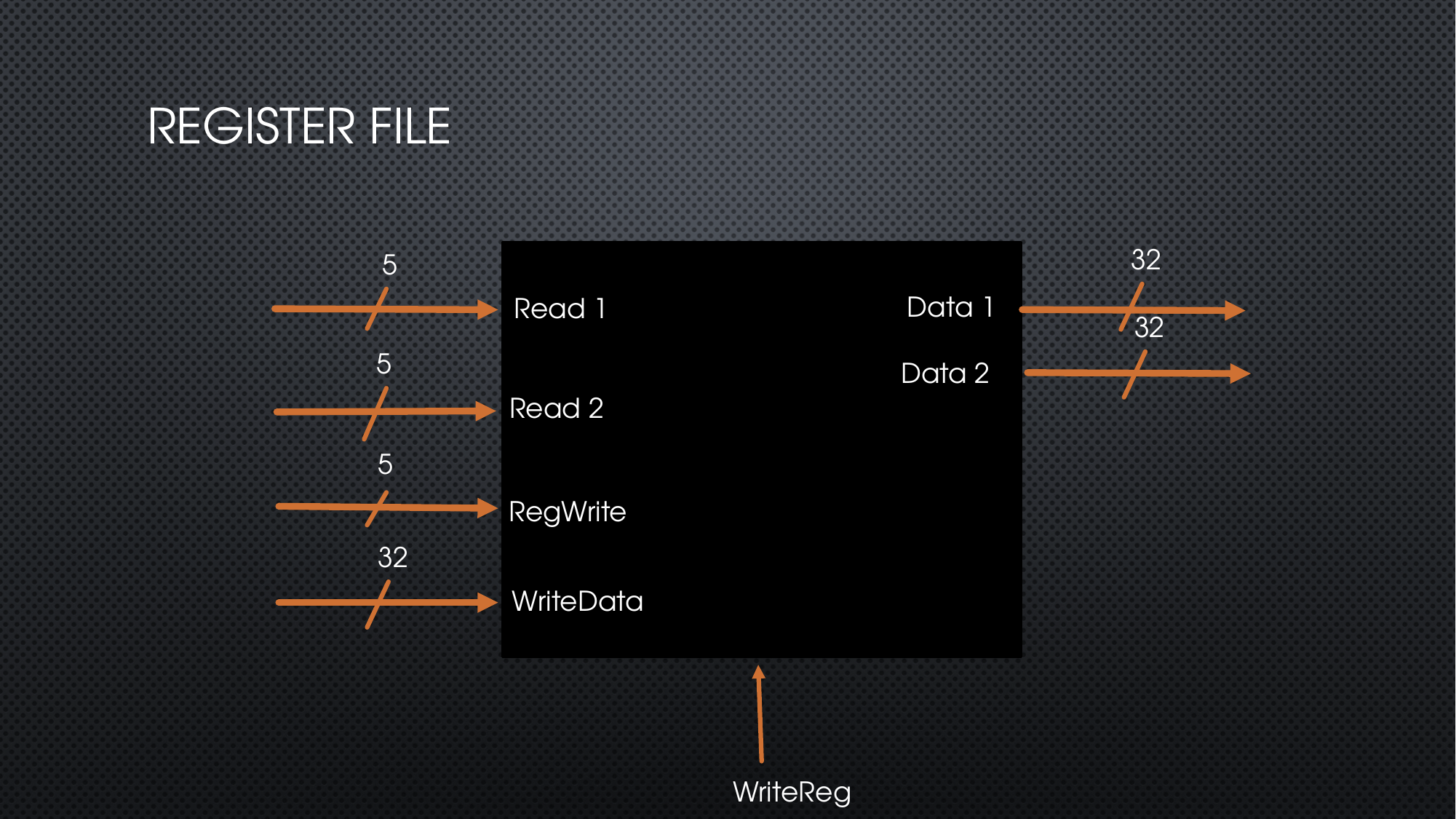

# Register File
32
5

Data 1
Read 1
32
5
Data 2
Read 2
5
RegWrite
32
WriteData
WriteReg